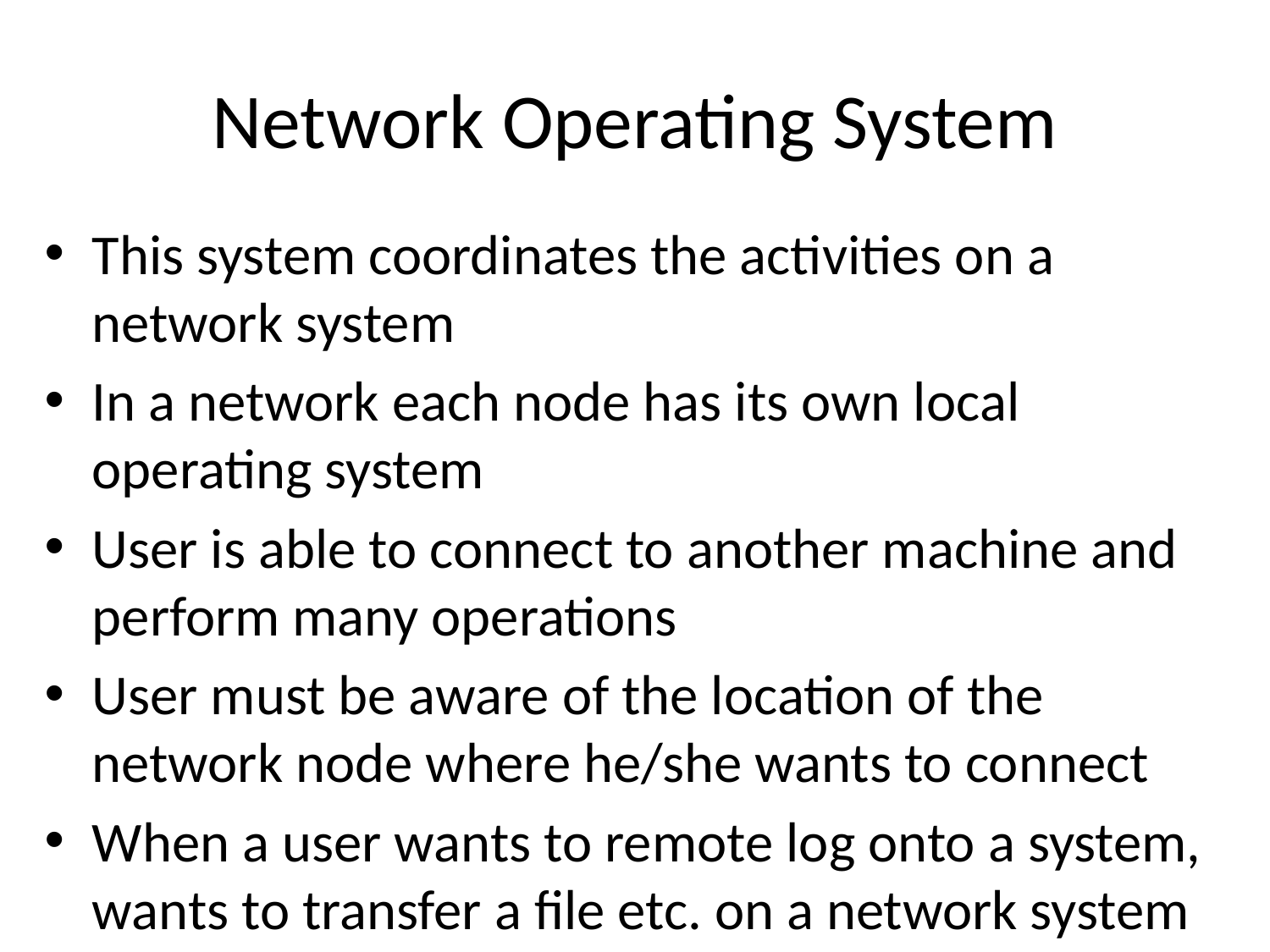

# Network Operating System
This system coordinates the activities on a network system
In a network each node has its own local operating system
User is able to connect to another machine and perform many operations
User must be aware of the location of the network node where he/she wants to connect
When a user wants to remote log onto a system, wants to transfer a file etc. on a network system